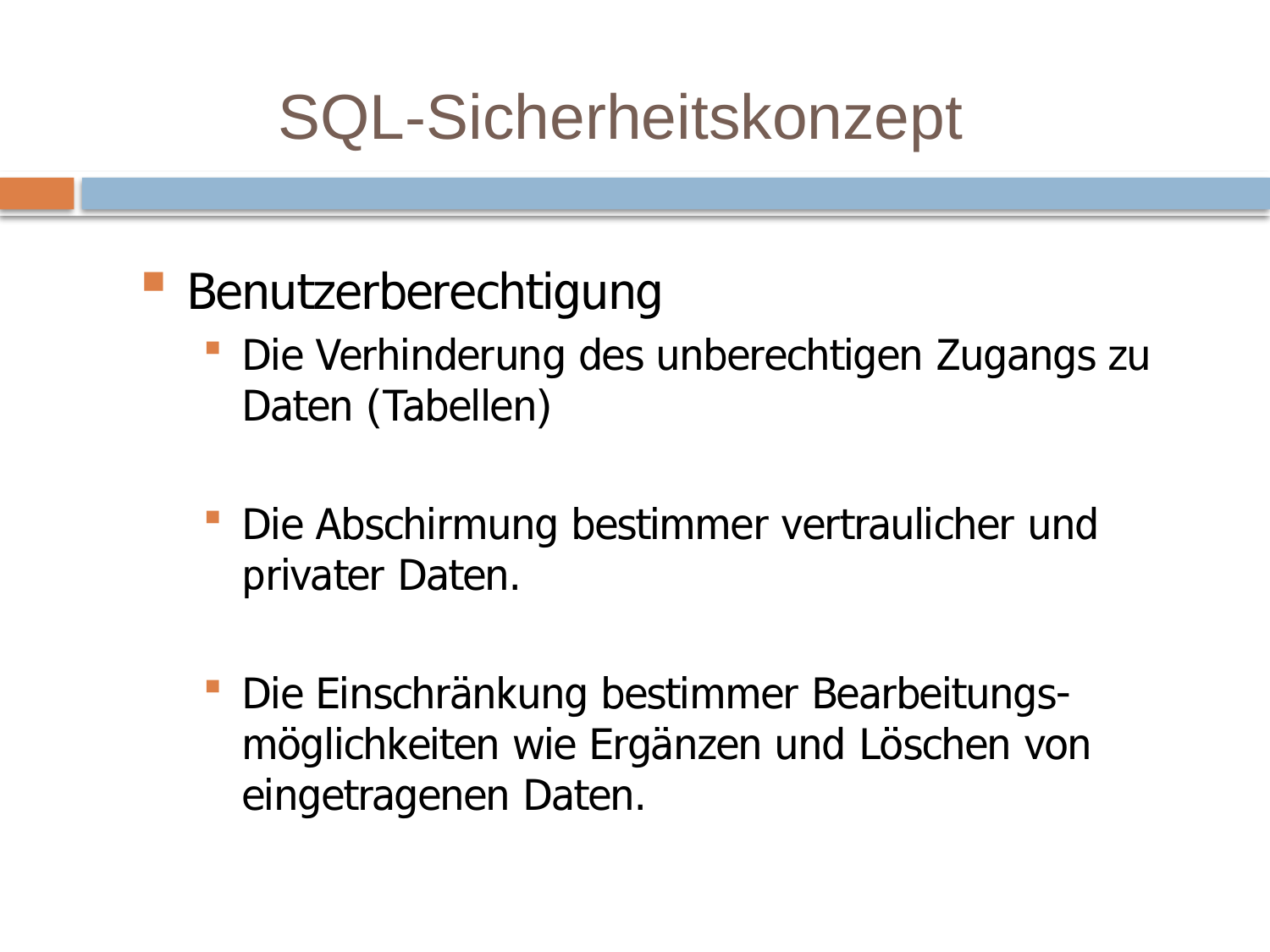

SQL-Sicherheitskonzept
Benutzerberechtigung
Die Verhinderung des unberechtigen Zugangs zu Daten (Tabellen)

Die Abschirmung bestimmer vertraulicher und privater Daten.

Die Einschränkung bestimmer Bearbeitungs-möglichkeiten wie Ergänzen und Löschen von eingetragenen Daten.